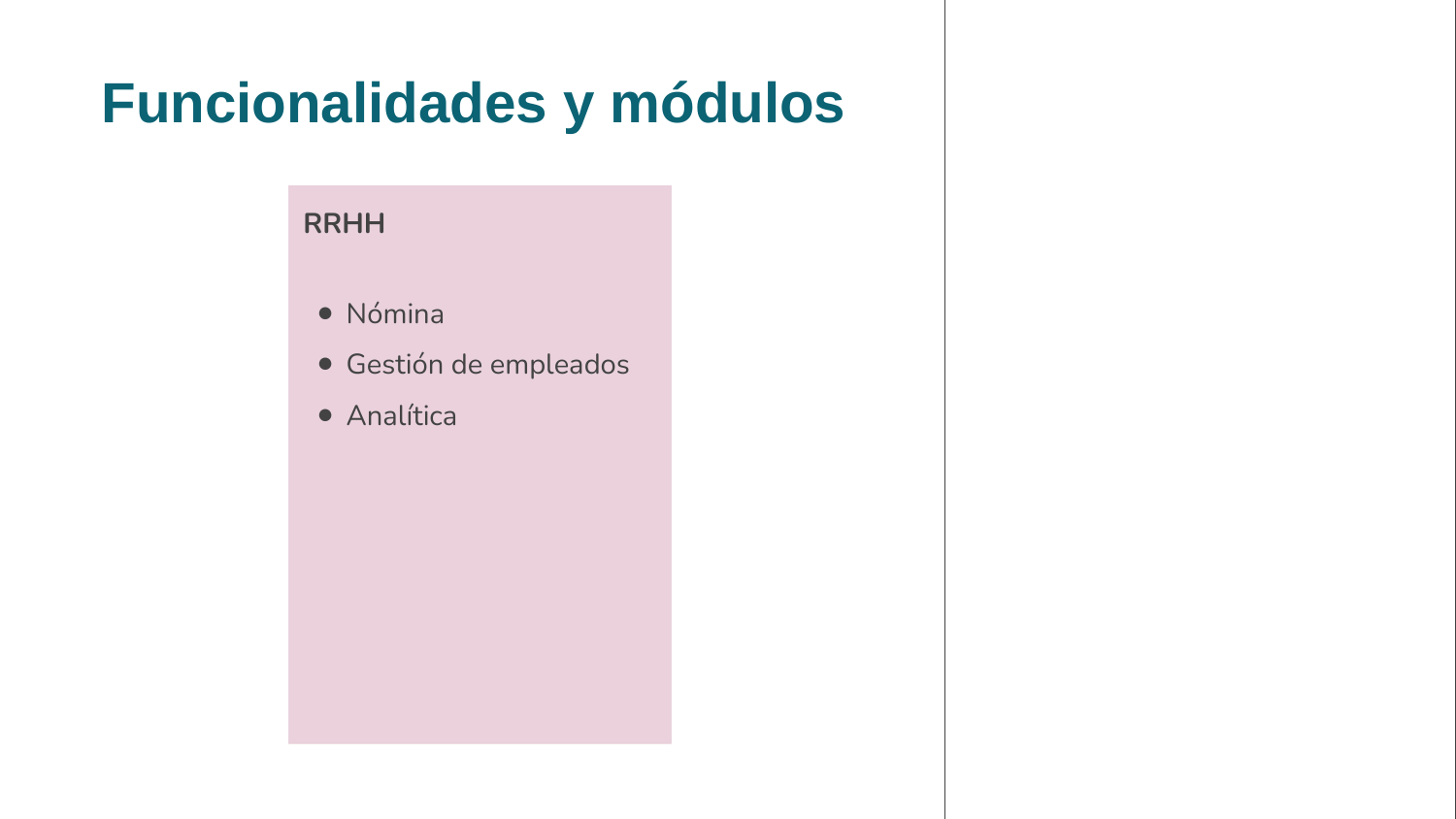

Funcionalidades y módulos
Contabilidad y Finanzas
Contabilidad
Tesorería
Conciliación bancaria
Facturas y pagos
Analítica
Activos fijos
Presupuestos
Impuestos
 Gestión comercial

Compras
Ventas
Gestión de Contratos
Gestión de Almacén
Factura electrónica
EDI/XML
Control de Expedientes

RRHH

Nómina
Gestión de empleados
Analítica

Gestión comercial

Compras
Ventas
Gestión de Contratos
Gestión de Almacén
Factura electrónica
EDI/XML
Control de Expedientes